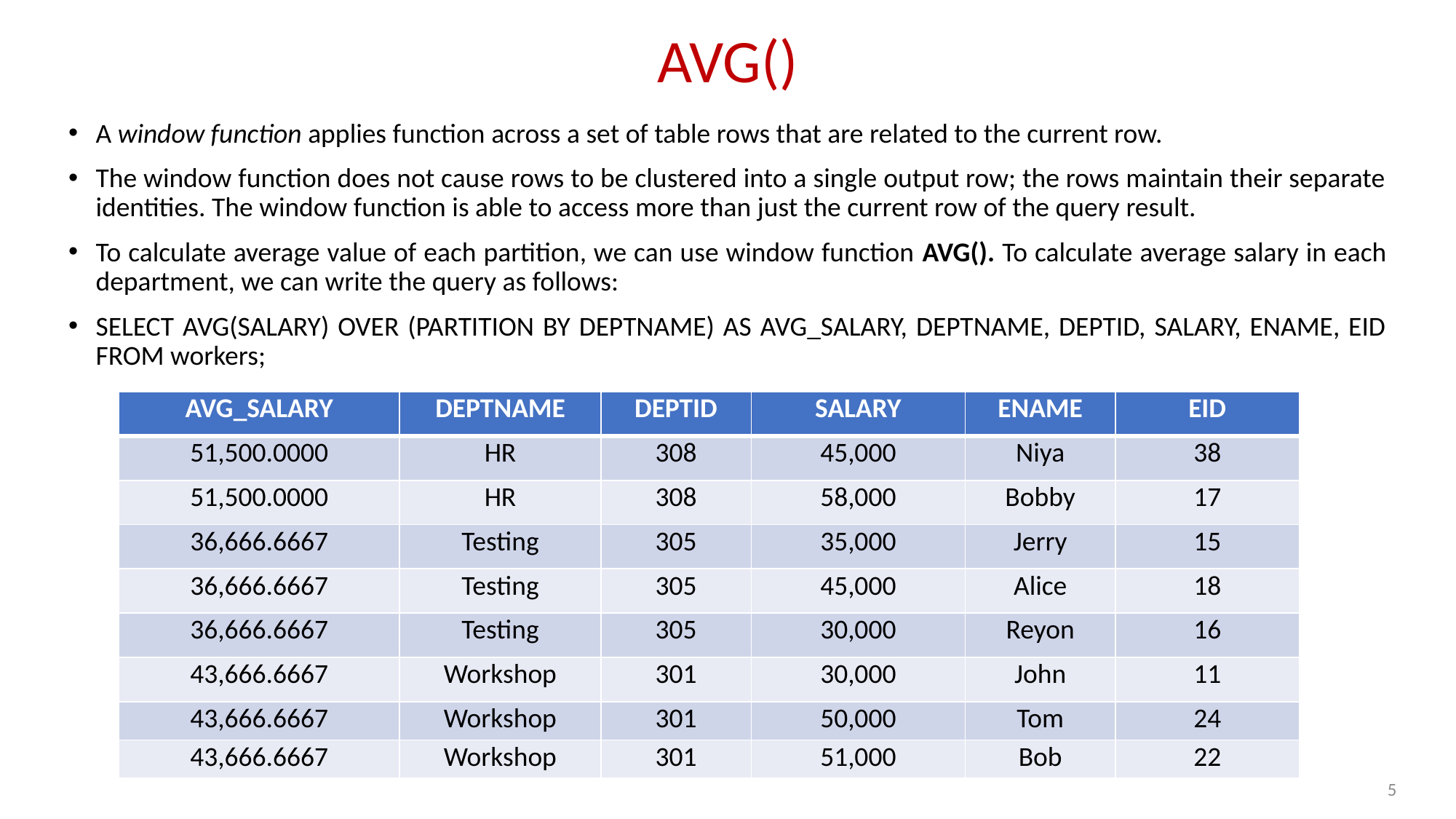

# AVG()
A window function applies function across a set of table rows that are related to the current row.
The window function does not cause rows to be clustered into a single output row; the rows maintain their separate identities. The window function is able to access more than just the current row of the query result.
To calculate average value of each partition, we can use window function AVG(). To calculate average salary in each department, we can write the query as follows:
SELECT AVG(SALARY) OVER (PARTITION BY DEPTNAME) AS AVG_SALARY, DEPTNAME, DEPTID, SALARY, ENAME, EID FROM workers;
| AVG\_SALARY | DEPTNAME | DEPTID | SALARY | ENAME | EID |
| --- | --- | --- | --- | --- | --- |
| 51,500.0000 | HR | 308 | 45,000 | Niya | 38 |
| 51,500.0000 | HR | 308 | 58,000 | Bobby | 17 |
| 36,666.6667 | Testing | 305 | 35,000 | Jerry | 15 |
| 36,666.6667 | Testing | 305 | 45,000 | Alice | 18 |
| 36,666.6667 | Testing | 305 | 30,000 | Reyon | 16 |
| 43,666.6667 | Workshop | 301 | 30,000 | John | 11 |
| 43,666.6667 | Workshop | 301 | 50,000 | Tom | 24 |
| 43,666.6667 | Workshop | 301 | 51,000 | Bob | 22 |
5